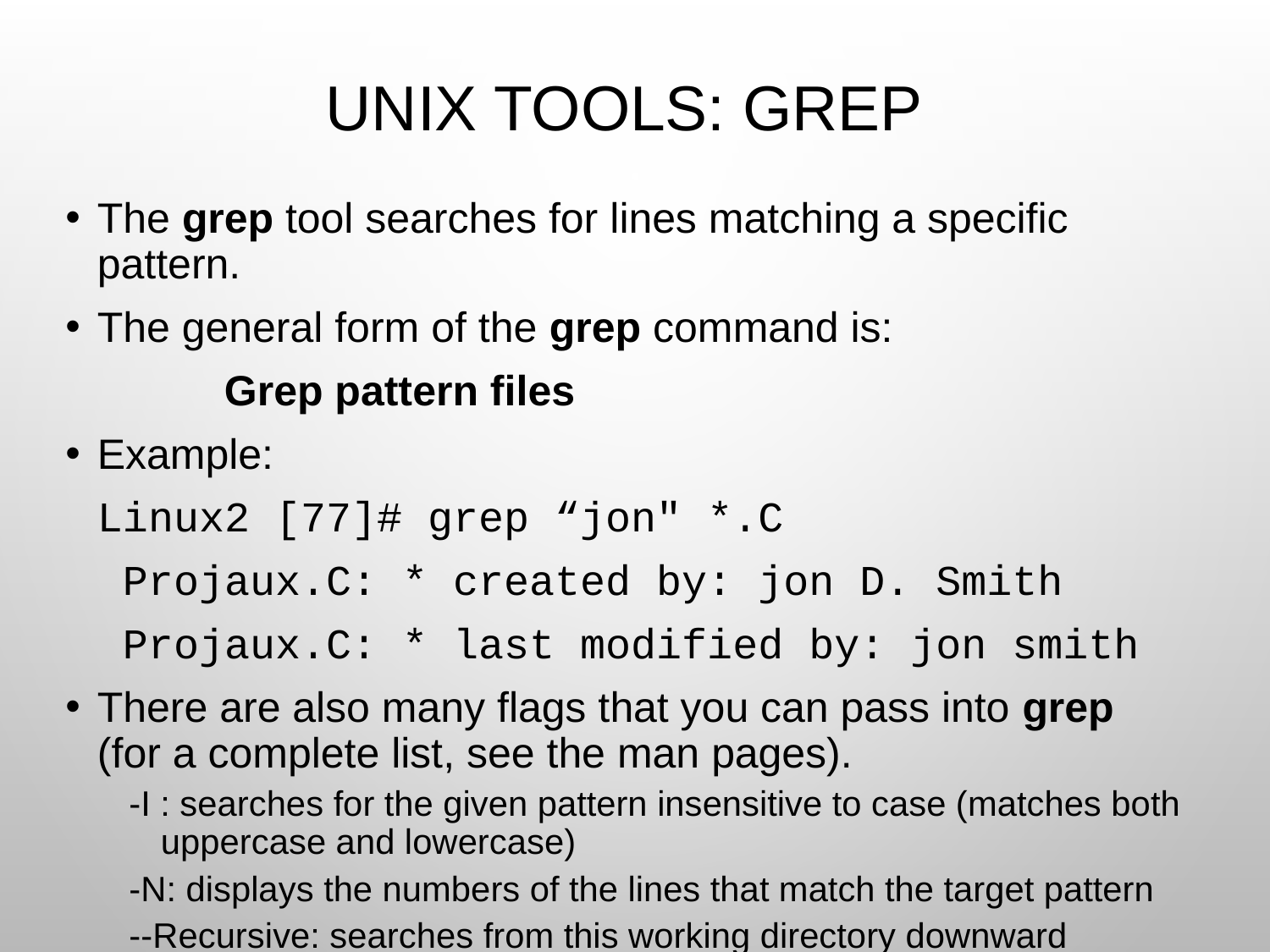

# UNIX Tools: grep
The grep tool searches for lines matching a specific pattern.
The general form of the grep command is:
		Grep pattern files
Example:
	Linux2 [77]# grep “jon" *.C
	 Projaux.C: * created by: jon D. Smith
	 Projaux.C: * last modified by: jon smith
There are also many flags that you can pass into grep (for a complete list, see the man pages).
-I : searches for the given pattern insensitive to case (matches both uppercase and lowercase)
-N: displays the numbers of the lines that match the target pattern
--Recursive: searches from this working directory downward